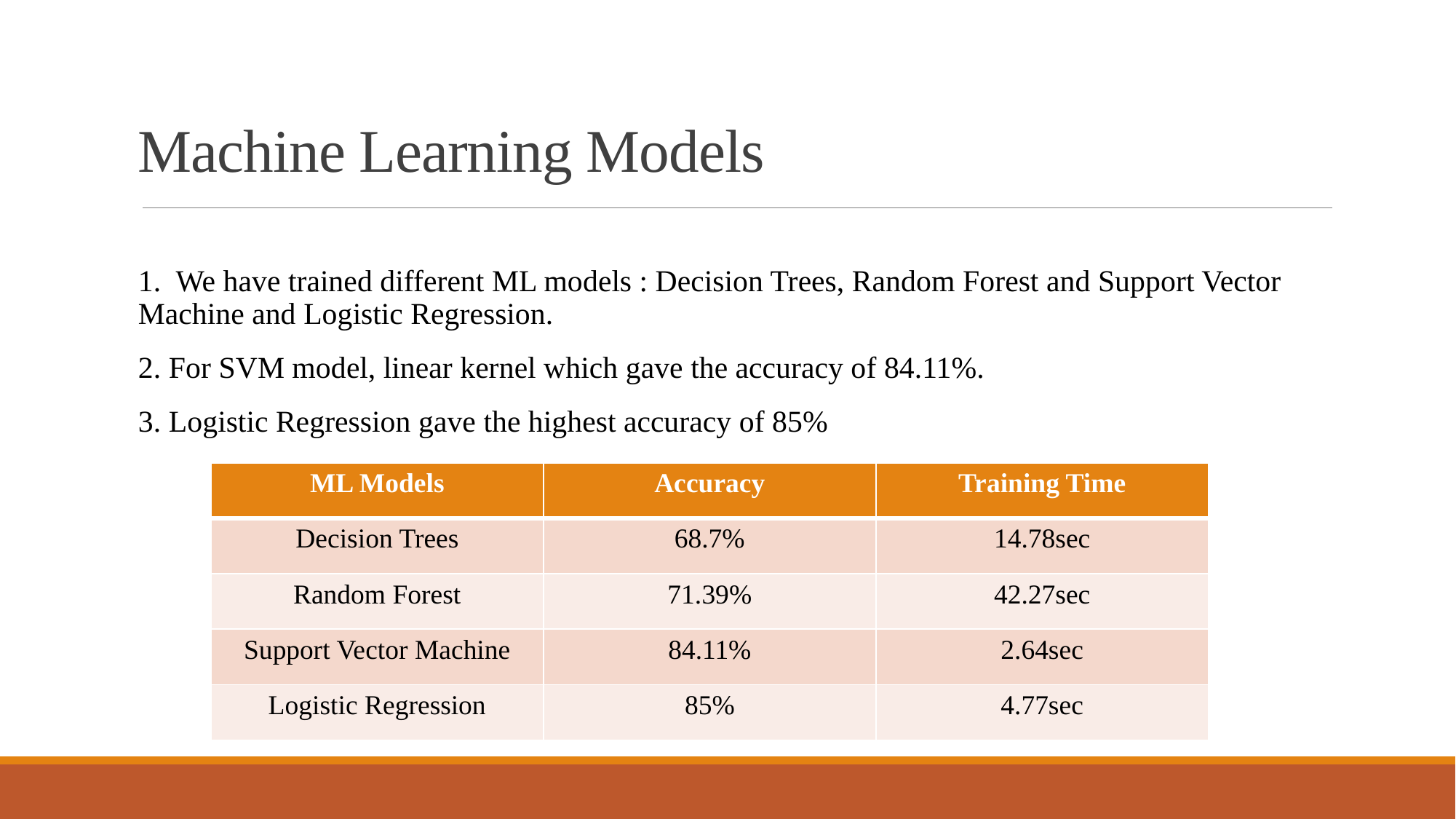

# Machine Learning Models
1.  We have trained different ML models : Decision Trees, Random Forest and Support Vector Machine and Logistic Regression.
2. For SVM model, linear kernel which gave the accuracy of 84.11%.
3. Logistic Regression gave the highest accuracy of 85%

| ML Models | Accuracy | Training Time |
| --- | --- | --- |
| Decision Trees | 68.7% | 14.78sec |
| Random Forest | 71.39% | 42.27sec |
| Support Vector Machine | 84.11% | 2.64sec |
| Logistic Regression | 85% | 4.77sec |